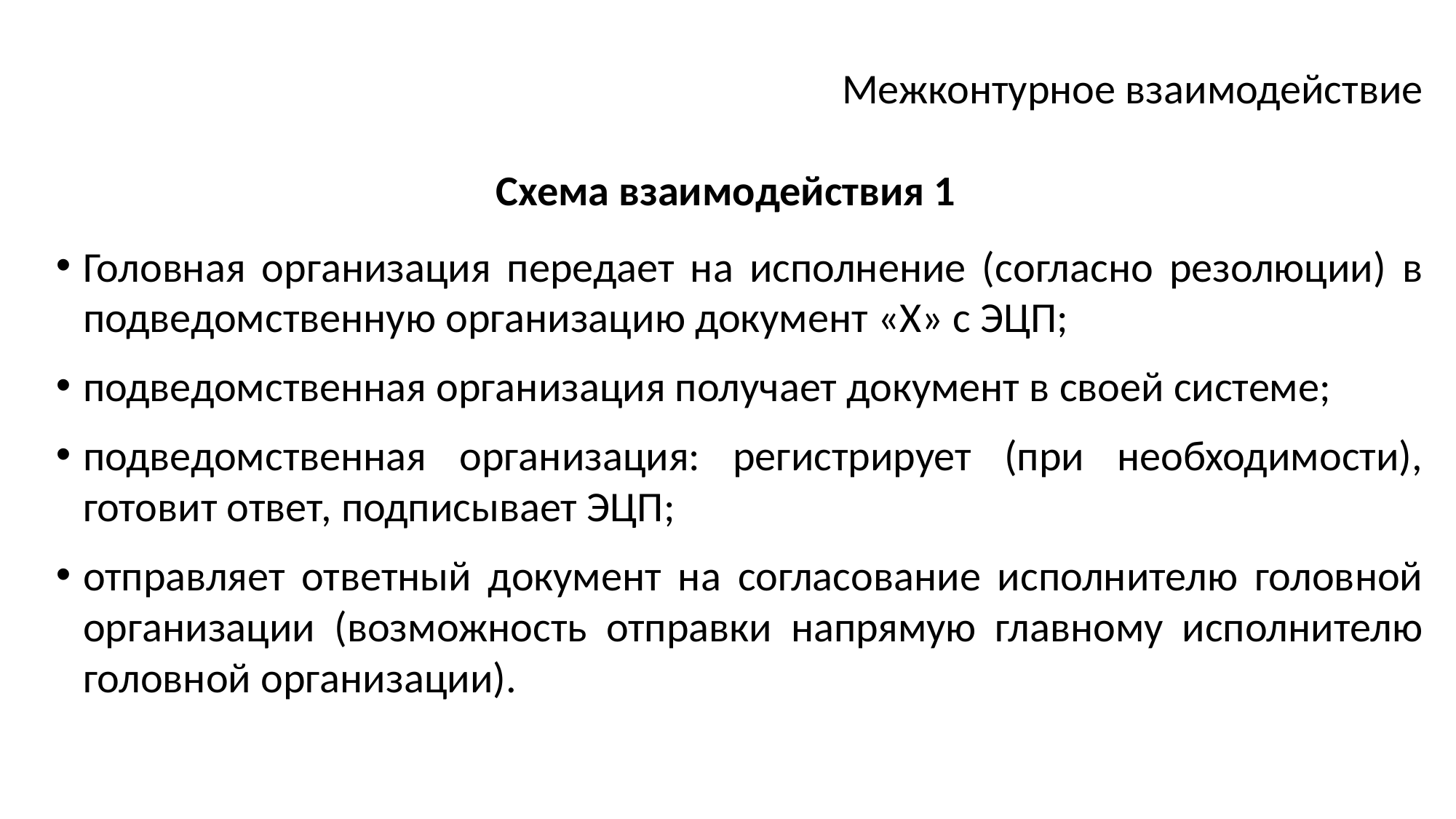

Межконтурное взаимодействие

Схема взаимодействия 1

Головная организация передает на исполнение (согласно резолюции) в подведомственную организацию документ «Х» с ЭЦП;
подведомственная организация получает документ в своей системе;
подведомственная организация: регистрирует (при необходимости), готовит ответ, подписывает ЭЦП;
отправляет ответный документ на согласование исполнителю головной организации (возможность отправки напрямую главному исполнителю головной организации).